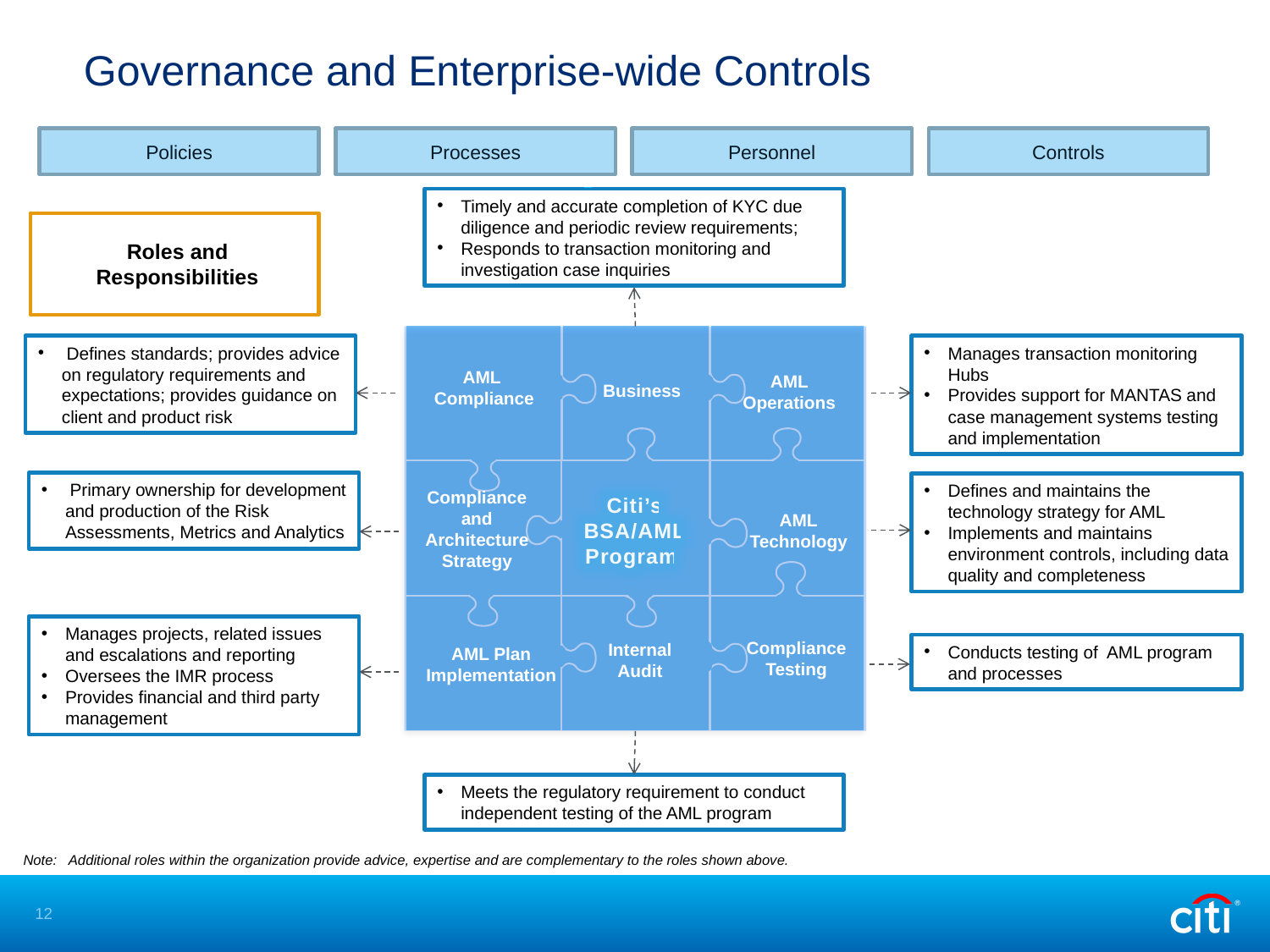

# Governance and Enterprise-wide Controls
Policies
Processes
Personnel
Controls
Timely and accurate completion of KYC due diligence and periodic review requirements;
Responds to transaction monitoring and investigation case inquiries
Roles and Responsibilities

 Defines standards; provides advice on regulatory requirements and expectations; provides guidance on client and product risk
Manages transaction monitoring Hubs
Provides support for MANTAS and case management systems testing and implementation
AML
Compliance
AML Operations
Business

 Primary ownership for development and production of the Risk Assessments, Metrics and Analytics
Defines and maintains the technology strategy for AML
Implements and maintains environment controls, including data quality and completeness

Compliance and Architecture Strategy
Citi’s BSA/AML Program
AML
Technology

Manages projects, related issues and escalations and reporting
Oversees the IMR process
Provides financial and third party management
Compliance Testing
Internal Audit
Conducts testing of  AML program and processes
AML Plan Implementation

Meets the regulatory requirement to conduct independent testing of the AML program
Note:   Additional roles within the organization provide advice, expertise and are complementary to the roles shown above.
12